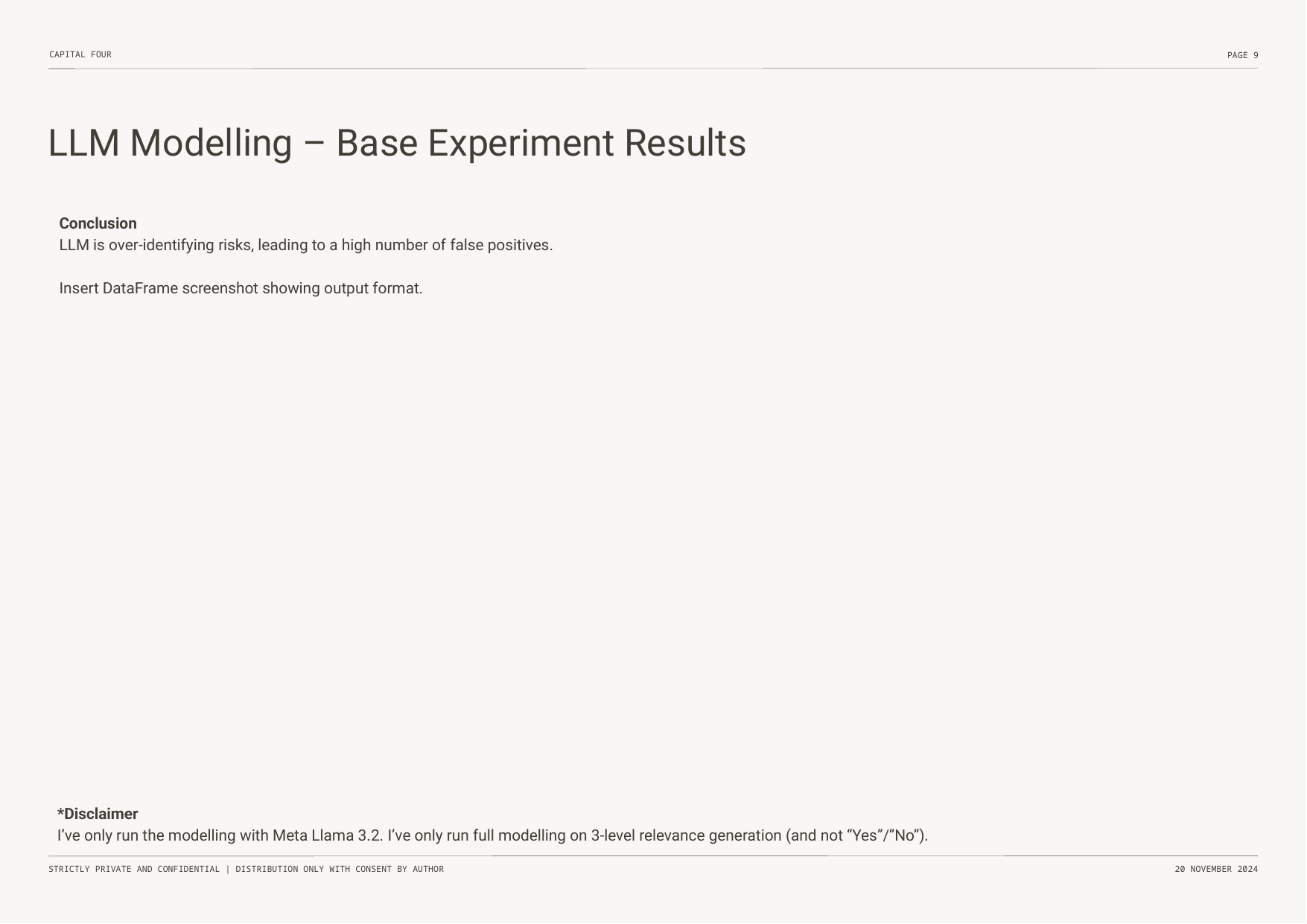

# LLM Modelling – Base Experiment Results

Conclusion
LLM is over-identifying risks, leading to a high number of false positives.

Insert DataFrame screenshot showing output format.

*Disclaimer
I’ve only run the modelling with Meta Llama 3.2. I’ve only run full modelling on 3-level relevance generation (and not “Yes”/”No”).